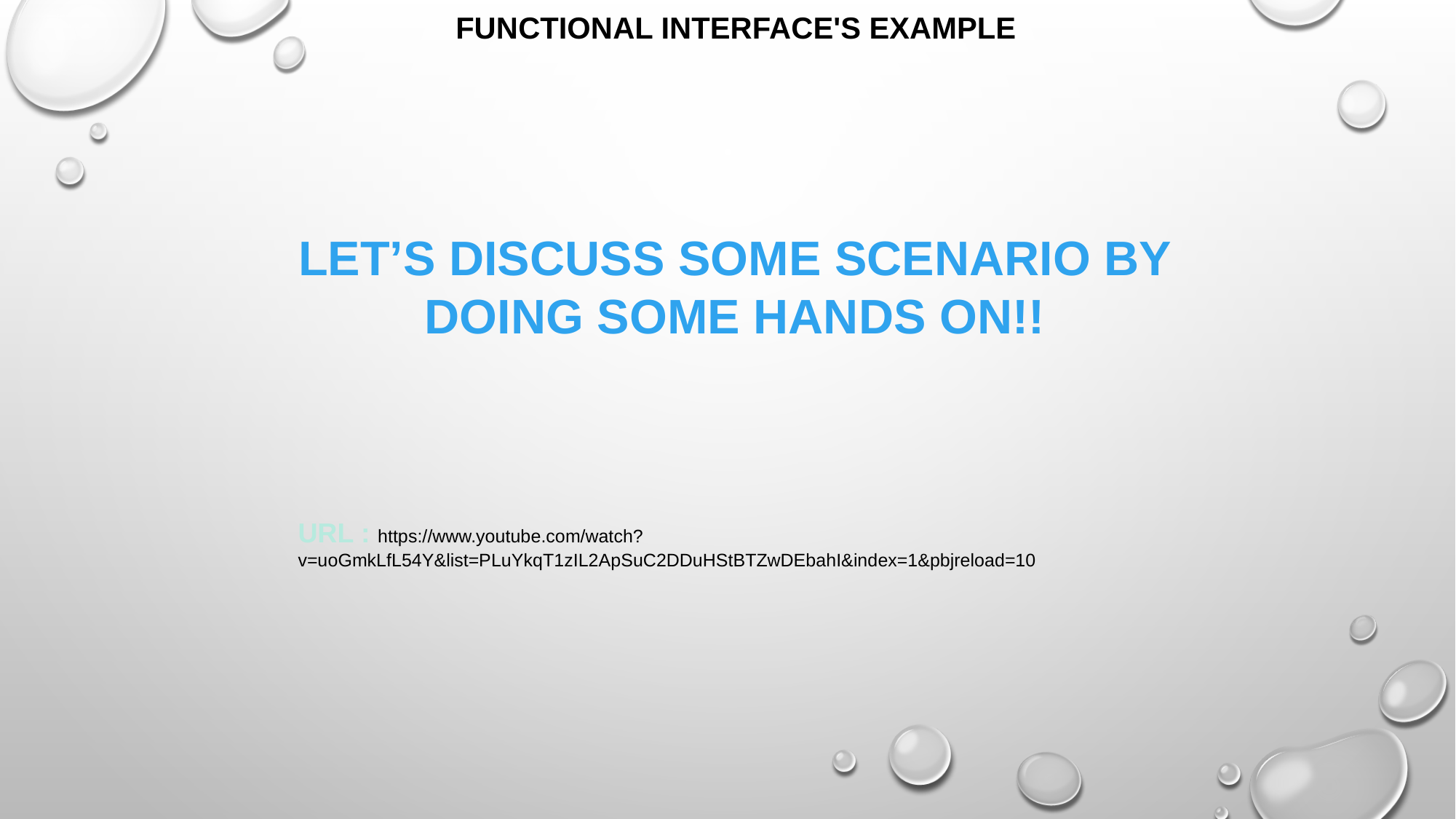

# Functional interface's Example
Let’s Discuss Some Scenario by doing some hands on!!
URL : https://www.youtube.com/watch?v=uoGmkLfL54Y&list=PLuYkqT1zIL2ApSuC2DDuHStBTZwDEbahI&index=1&pbjreload=10